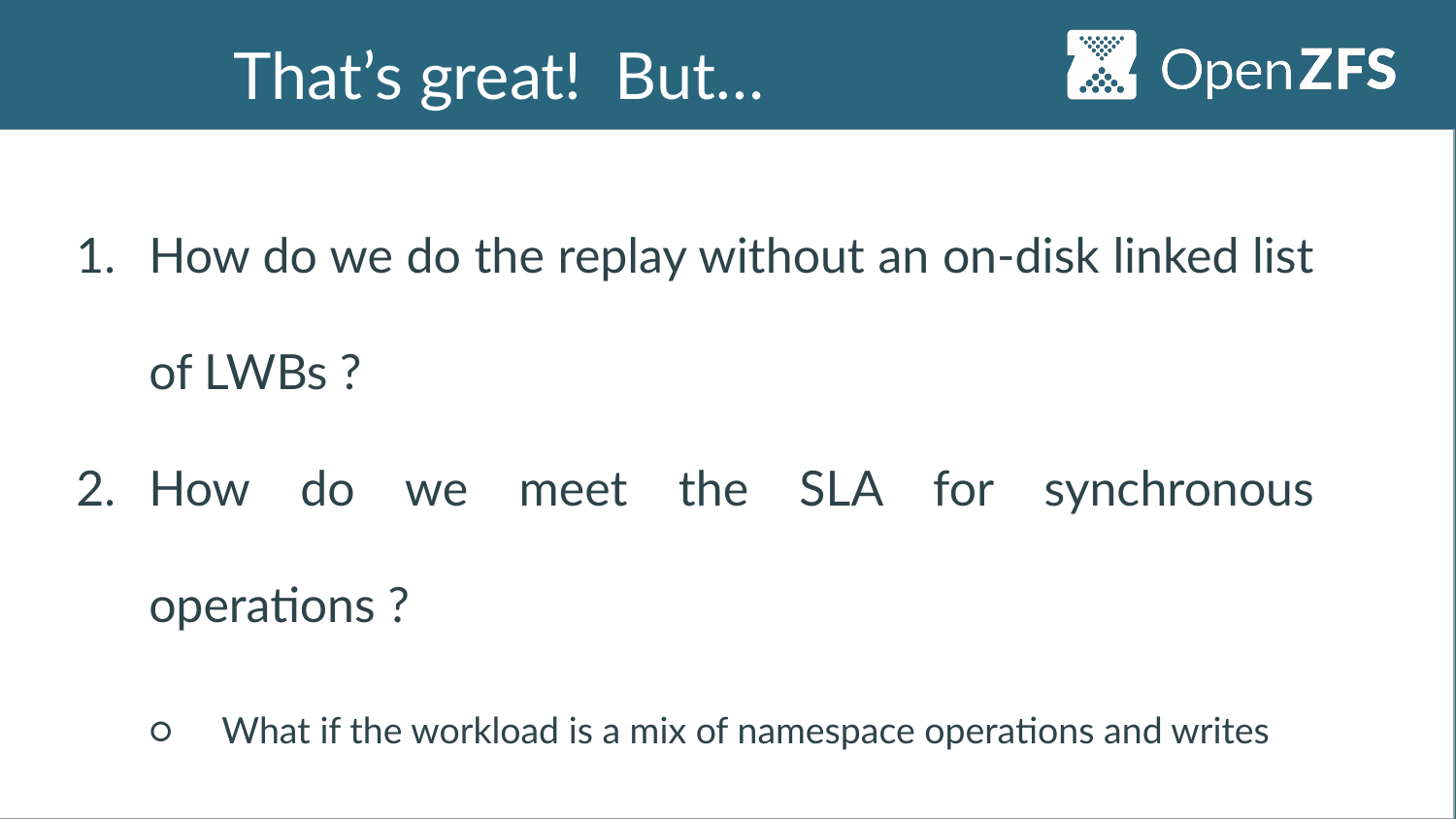

# That’s great!  But…

How do we do the replay without an on-disk linked list of LWBs ?
How do we meet the SLA for synchronous operations ?
What if the workload is a mix of namespace operations and writes